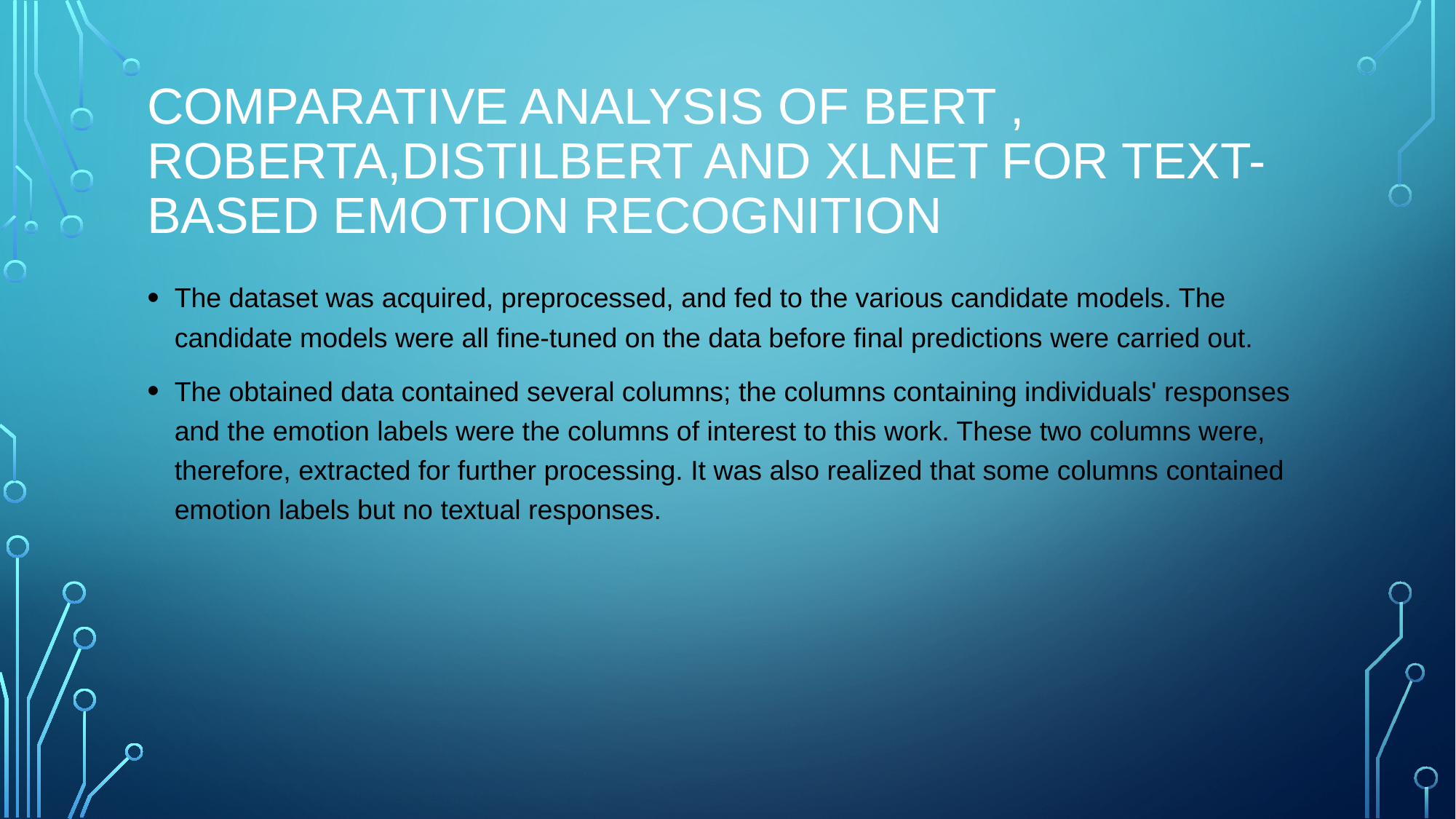

# Comparative analysis of bert , robertA,DISTILBERT AND XLNET FOR TEXT-BASED EMOTION RECOGNITION
The dataset was acquired, preprocessed, and fed to the various candidate models. The candidate models were all fine-tuned on the data before final predictions were carried out.
The obtained data contained several columns; the columns containing individuals' responses and the emotion labels were the columns of interest to this work. These two columns were, therefore, extracted for further processing. It was also realized that some columns contained emotion labels but no textual responses.